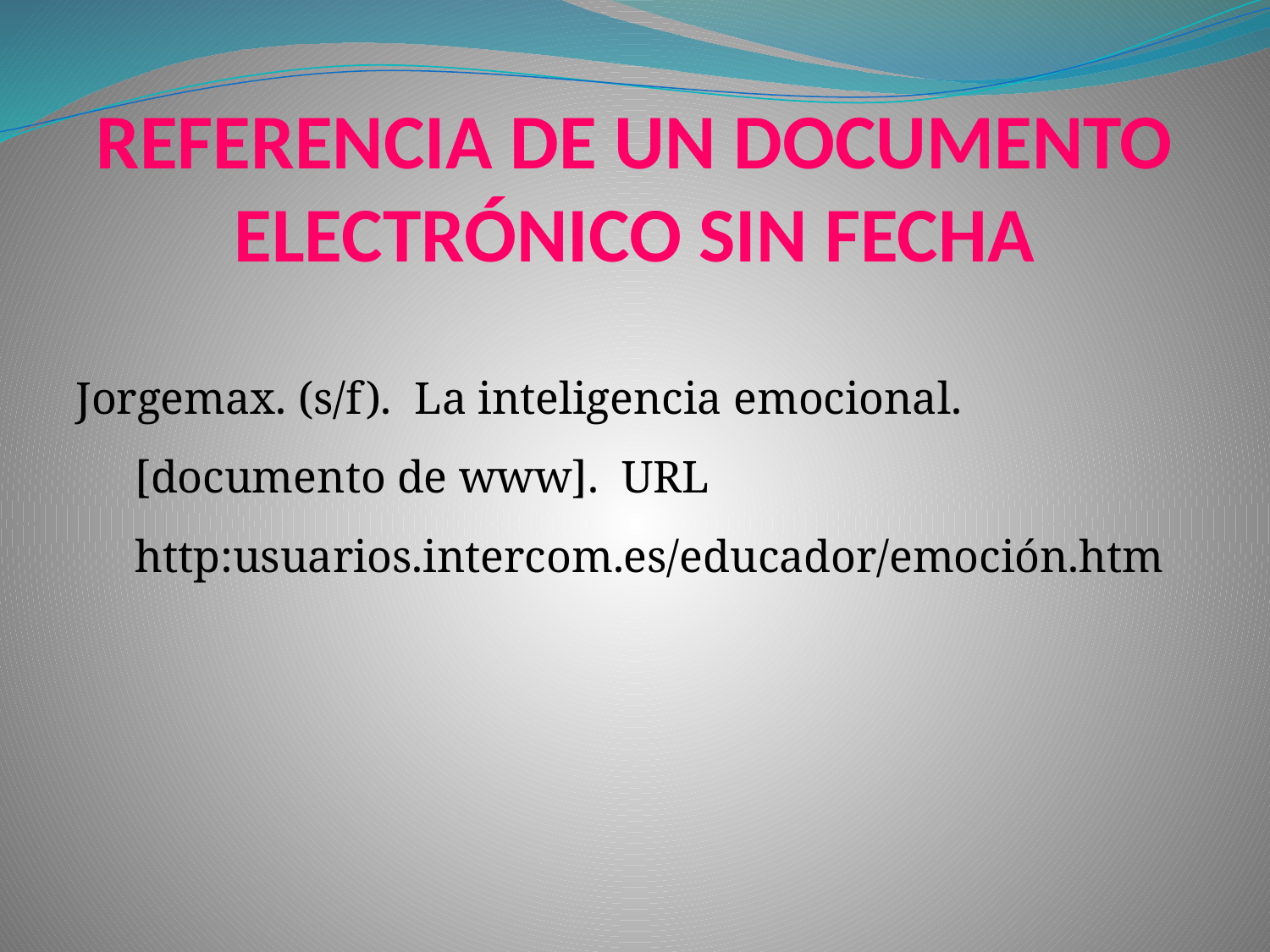

# REFERENCIA DE UN DOCUMENTO ELECTRÓNICO SIN FECHA
Jorgemax. (s/f).  La inteligencia emocional.  [documento de www].  URL http:usuarios.intercom.es/educador/emoción.htm